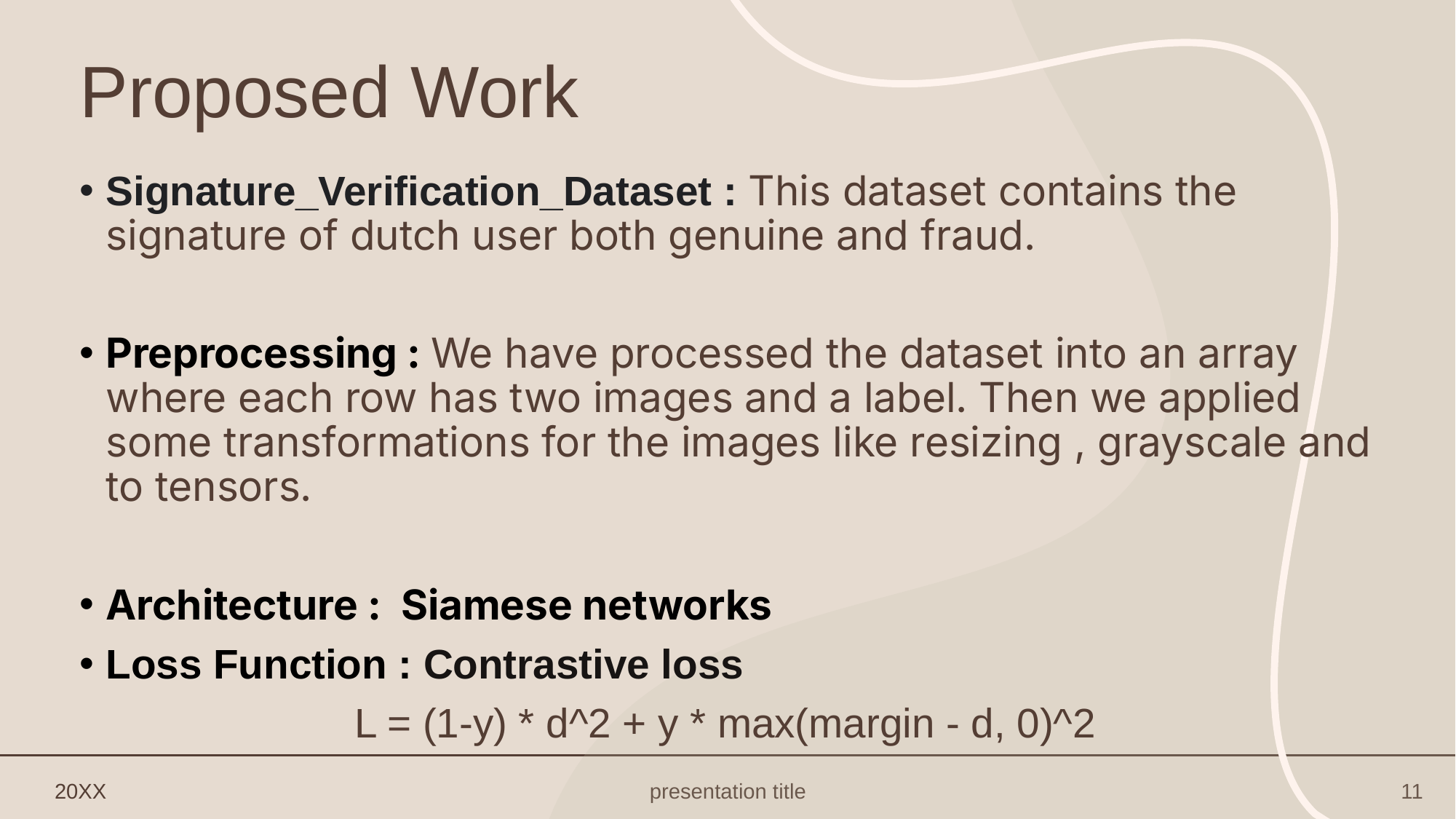

# Proposed Work
Signature_Verification_Dataset : This dataset contains the signature of dutch user both genuine and fraud.

Preprocessing : We have processed the dataset into an array where each row has two images and a label. Then we applied some transformations for the images like resizing , grayscale and to tensors.

Architecture :  Siamese networks
Loss Function : Contrastive loss
                        L = (1-y) * d^2 + y * max(margin - d, 0)^2

20XX
presentation title
11